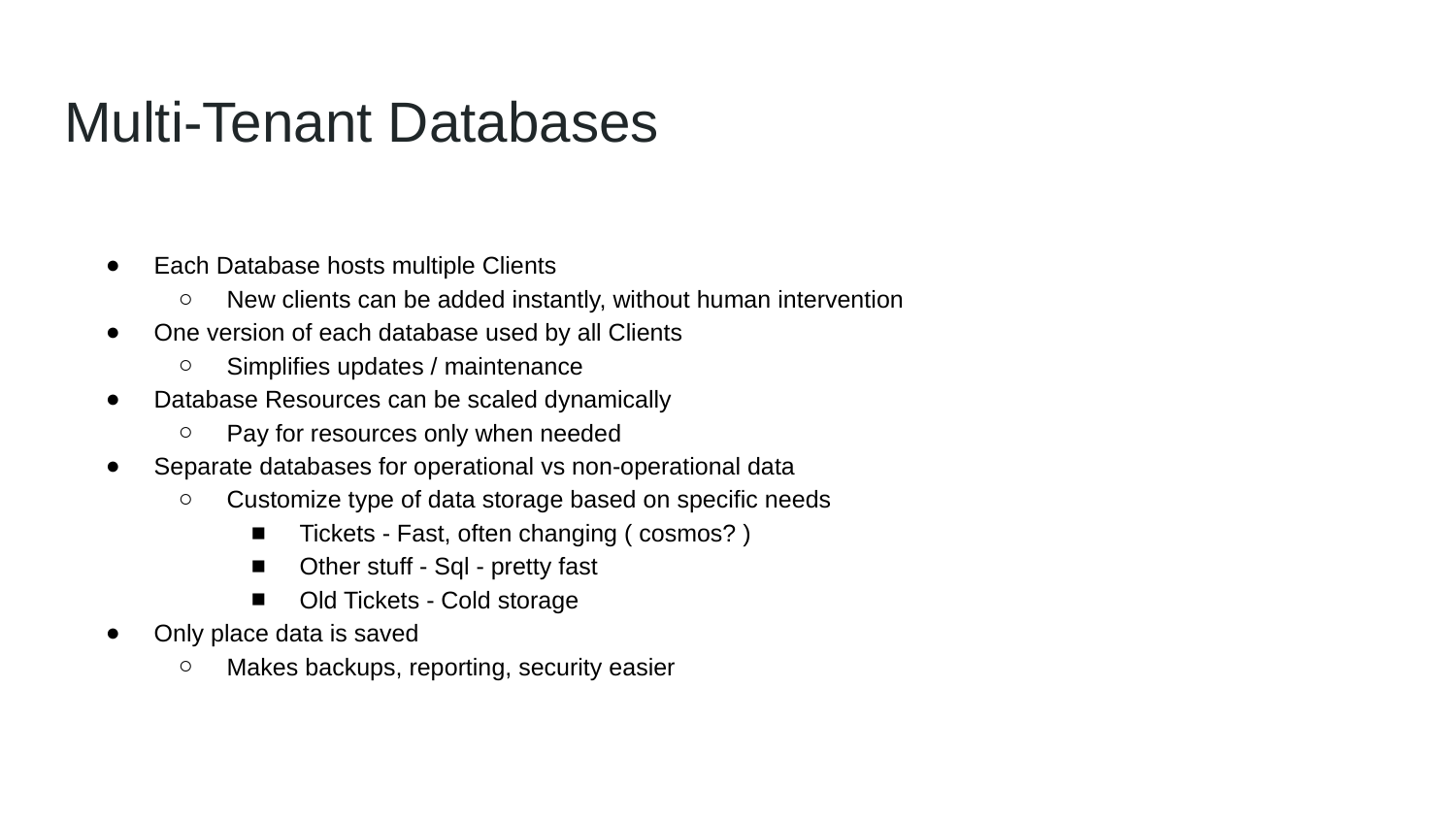

# Multi-Tenant Databases
Each Database hosts multiple Clients
New clients can be added instantly, without human intervention
One version of each database used by all Clients
Simplifies updates / maintenance
Database Resources can be scaled dynamically
Pay for resources only when needed
Separate databases for operational vs non-operational data
Customize type of data storage based on specific needs
Tickets - Fast, often changing ( cosmos? )
Other stuff - Sql - pretty fast
Old Tickets - Cold storage
Only place data is saved
Makes backups, reporting, security easier